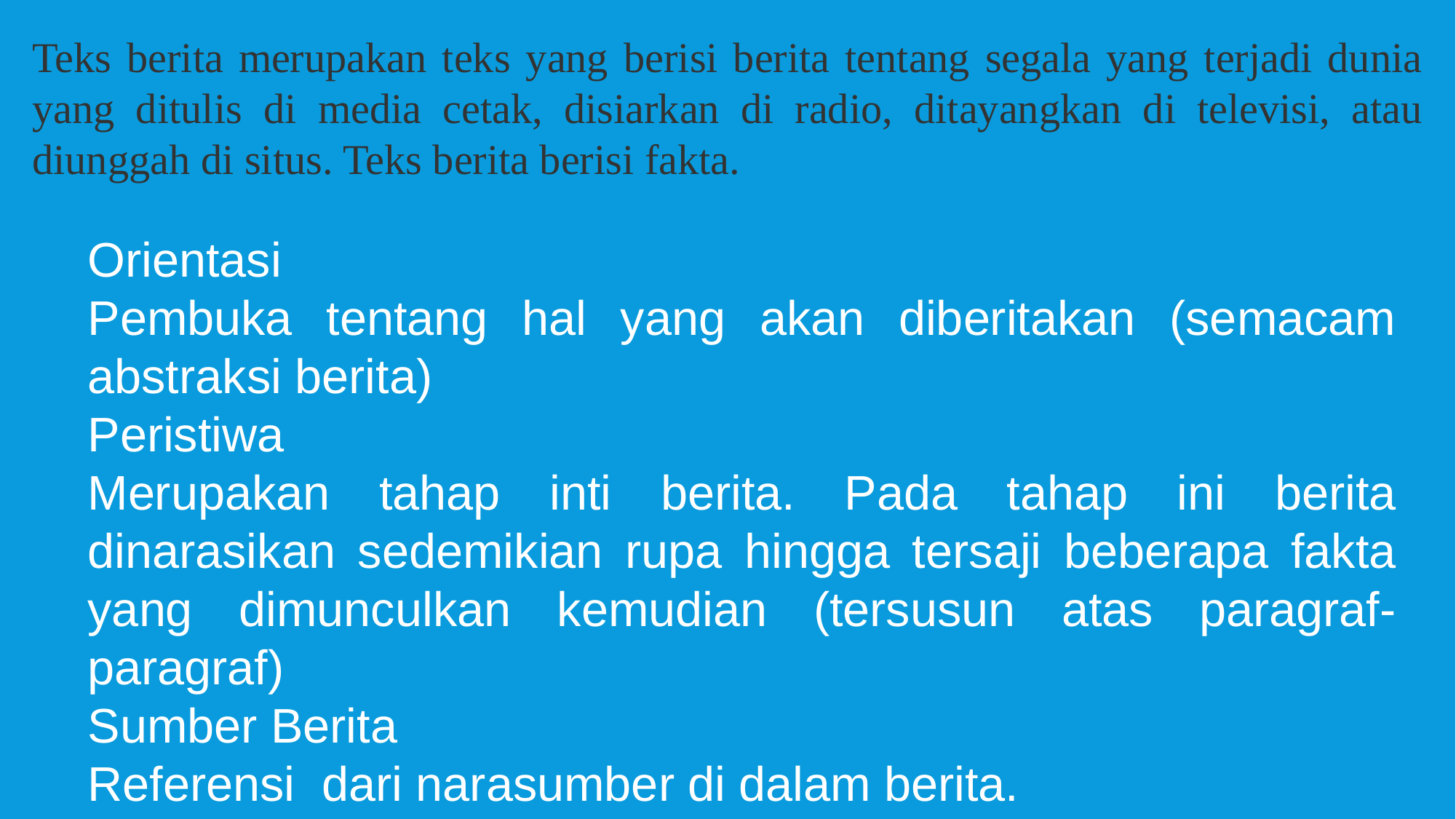

Teks berita merupakan teks yang berisi berita tentang segala yang terjadi dunia yang ditulis di media cetak, disiarkan di radio, ditayangkan di televisi, atau diunggah di situs. Teks berita berisi fakta.

Orientasi
Pembuka tentang hal yang akan diberitakan (semacam abstraksi berita)
Peristiwa
Merupakan tahap inti berita. Pada tahap ini berita dinarasikan sedemikian rupa hingga tersaji beberapa fakta yang dimunculkan kemudian (tersusun atas paragraf-paragraf)
Sumber Berita
Referensi  dari narasumber di dalam berita.